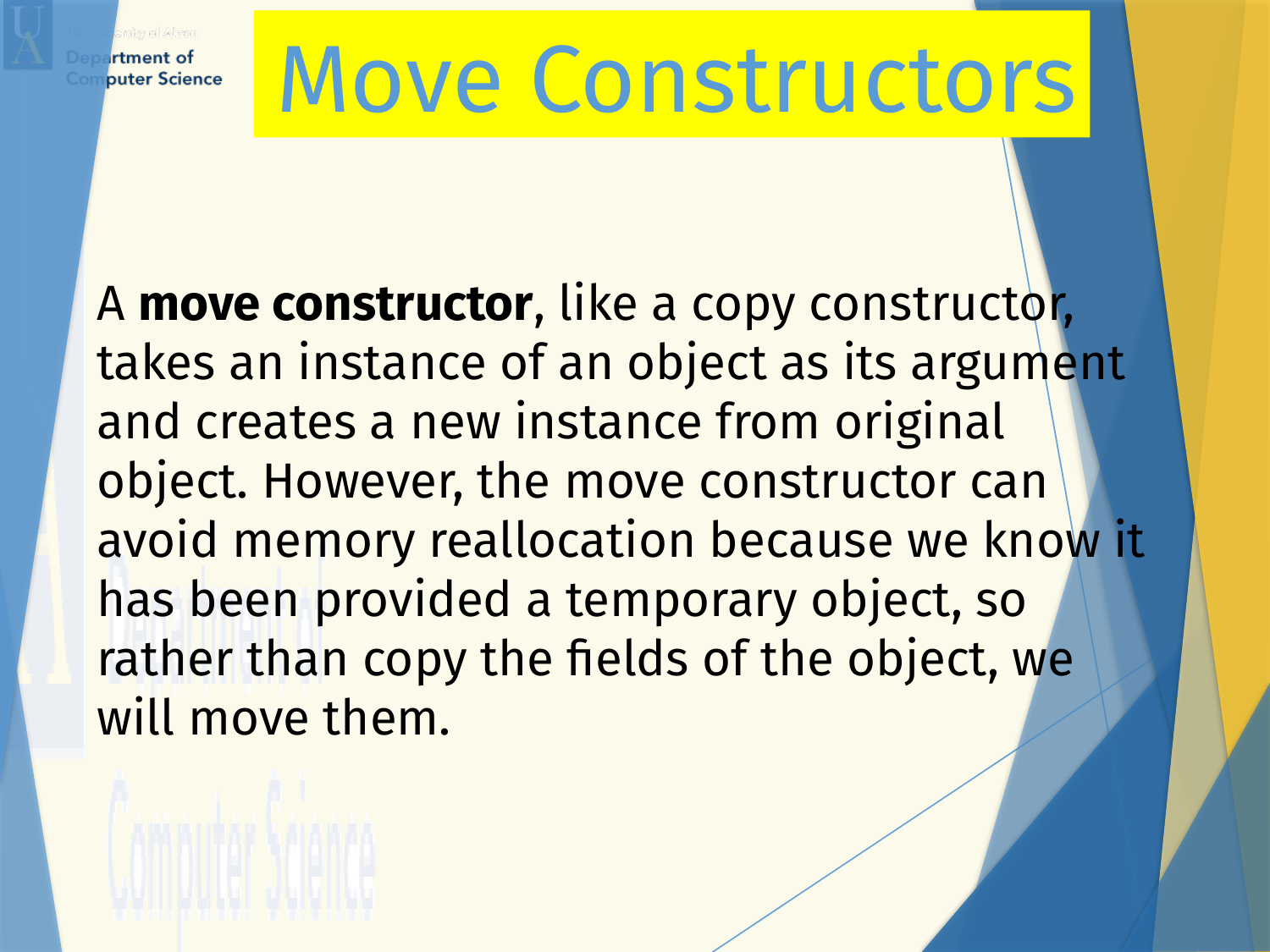

Move Constructors
A move constructor, like a copy constructor, takes an instance of an object as its argument and creates a new instance from original object. However, the move constructor can avoid memory reallocation because we know it has been provided a temporary object, so rather than copy the fields of the object, we will move them.